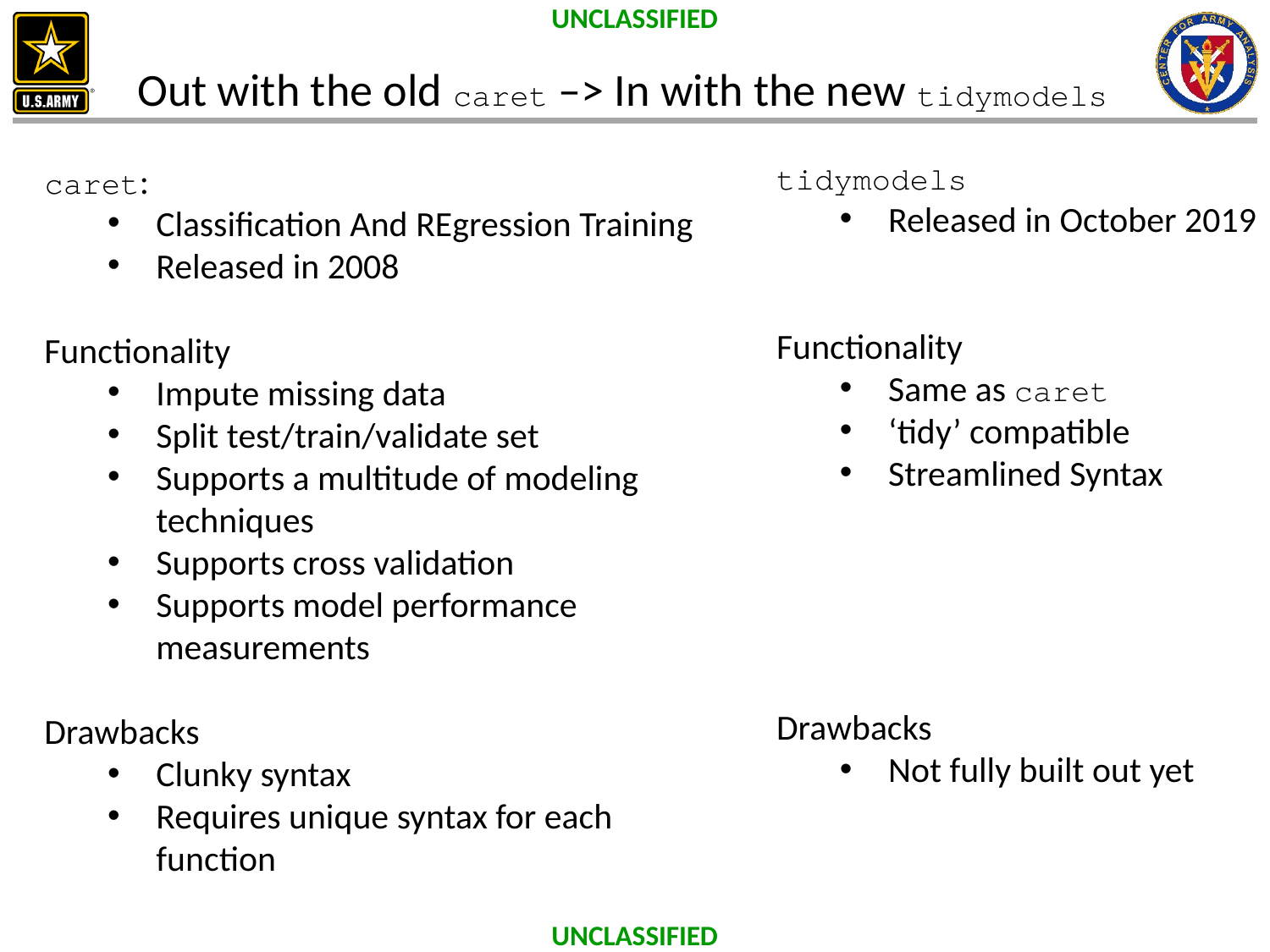

# Out with the old caret –> In with the new tidymodels
caret:
Classification And REgression Training
Released in 2008

Functionality
Impute missing data
Split test/train/validate set
Supports a multitude of modeling techniques
Supports cross validation
Supports model performance measurements

Drawbacks
Clunky syntax
Requires unique syntax for each function
tidymodels
Released in October 2019

Functionality
Same as caret
‘tidy’ compatible
Streamlined Syntax

Drawbacks
Not fully built out yet